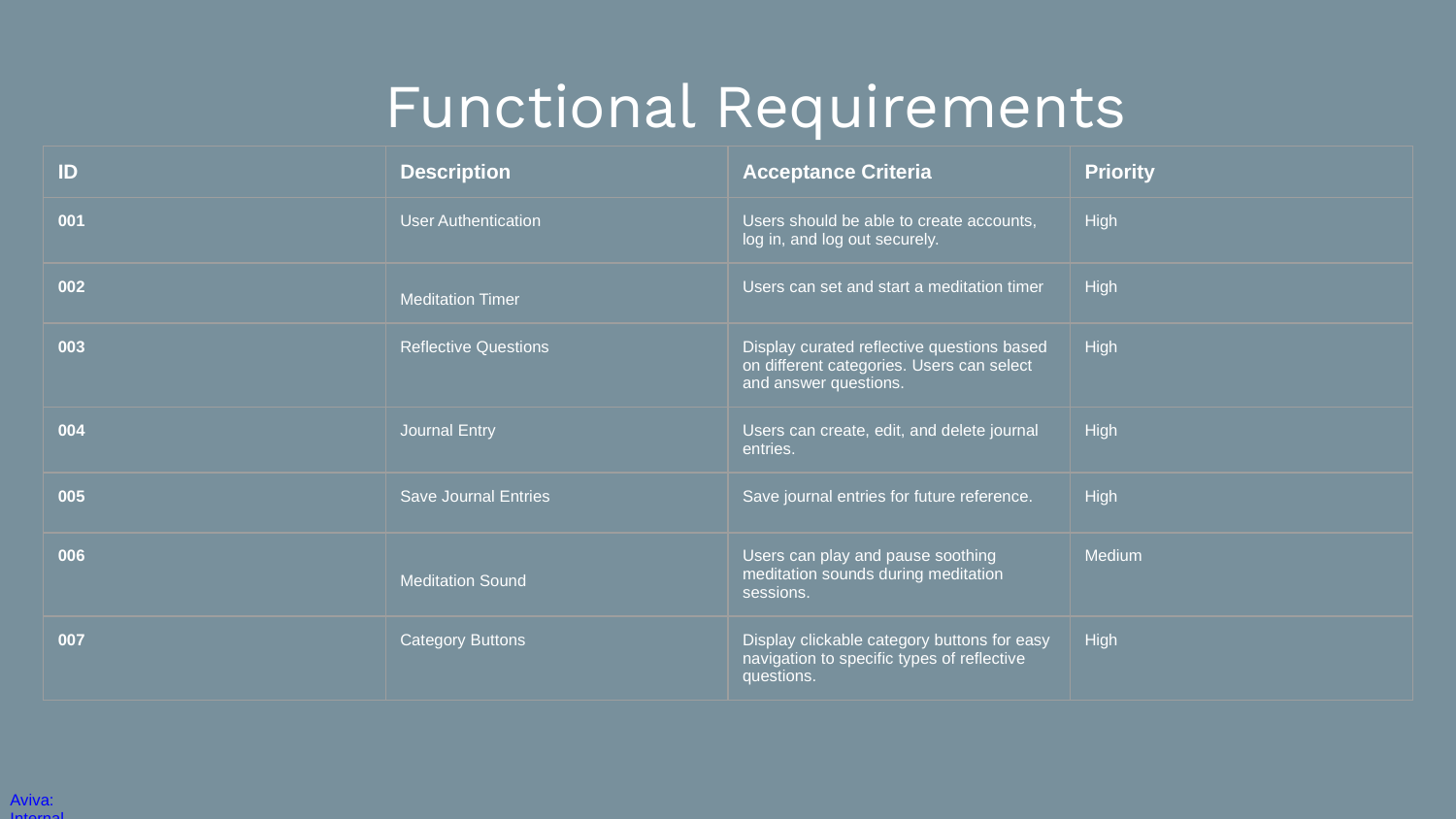

# Functional Requirements
| ID | Description | Acceptance Criteria | Priority |
| --- | --- | --- | --- |
| 001 | User Authentication | Users should be able to create accounts, log in, and log out securely. | High |
| 002 | Meditation Timer | Users can set and start a meditation timer | High |
| 003 | Reflective Questions | Display curated reflective questions based on different categories. Users can select and answer questions. | High |
| 004 | Journal Entry | Users can create, edit, and delete journal entries. | High |
| 005 | Save Journal Entries | Save journal entries for future reference. | High |
| 006 | Meditation Sound | Users can play and pause soothing meditation sounds during meditation sessions. | Medium |
| 007 | Category Buttons | Display clickable category buttons for easy navigation to specific types of reflective questions. | High |